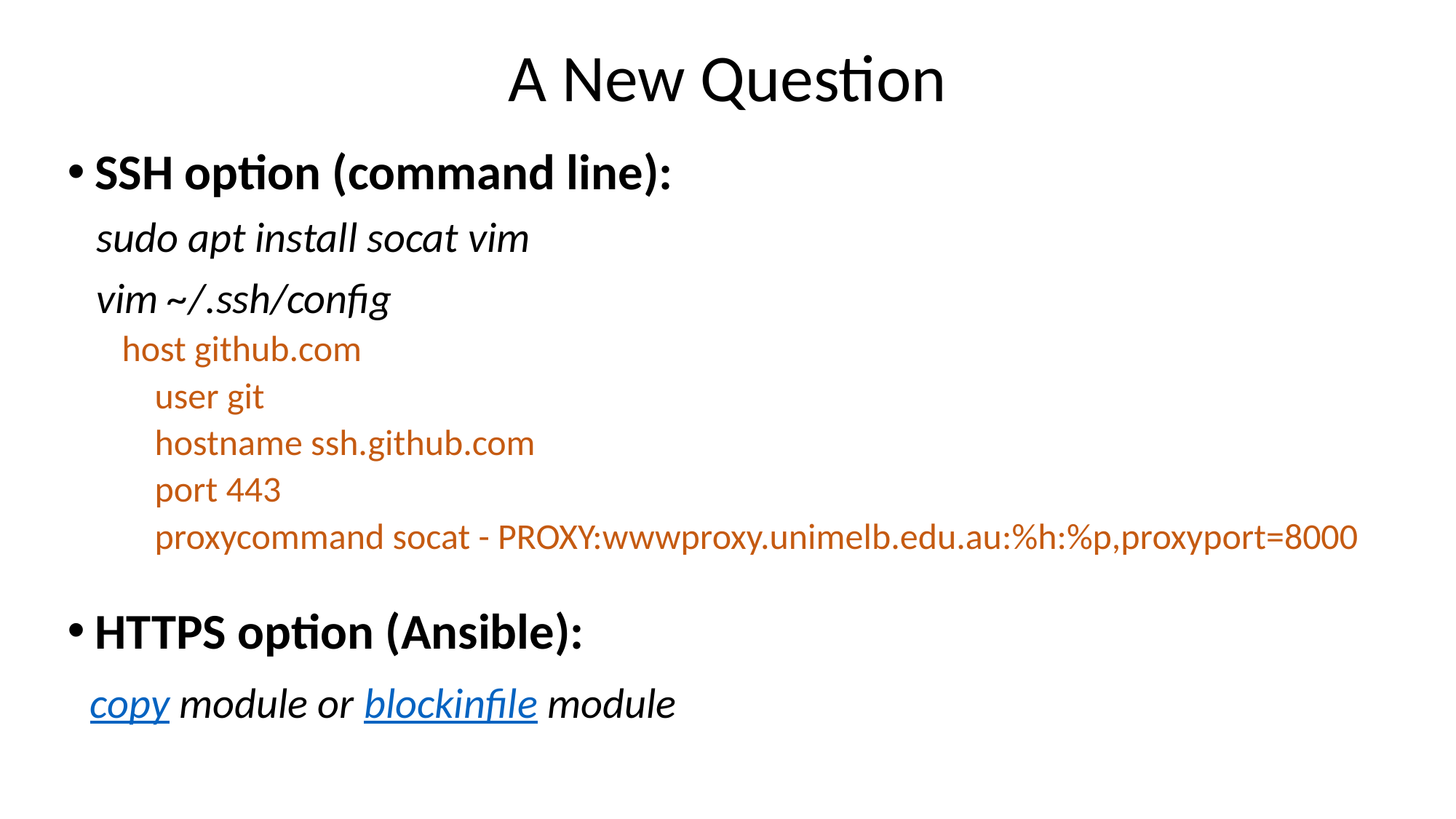

# A New Question
SSH option (command line):
   sudo apt install socat vim
   vim ~/.ssh/config
host github.com
    user git
    hostname ssh.github.com
    port 443
    proxycommand socat - PROXY:wwwproxy.unimelb.edu.au:%h:%p,proxyport=8000

HTTPS option (Ansible):
  copy module or blockinfile module